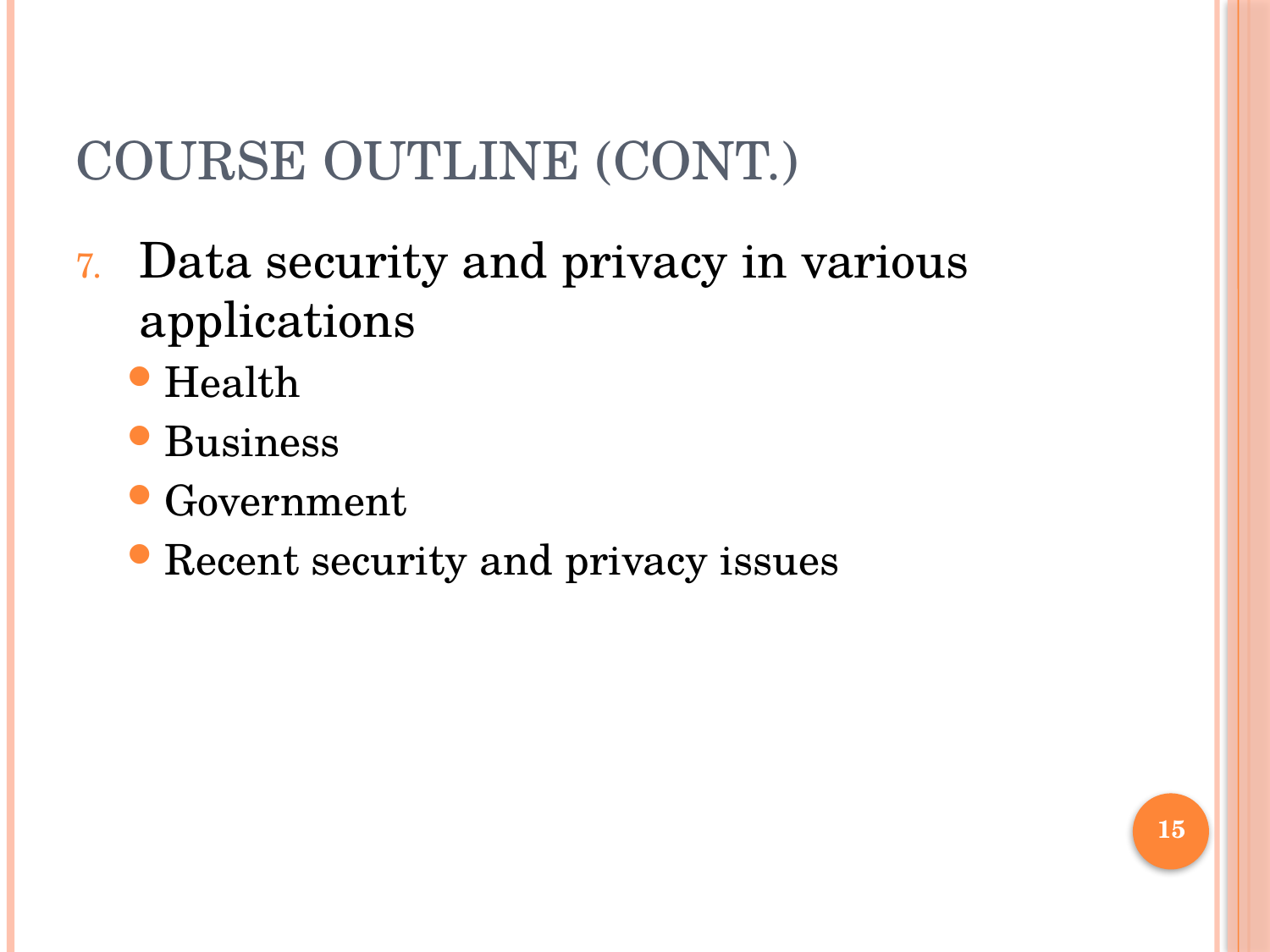

# Course Outline (cont.)
Data security and privacy in various applications
Health
Business
Government
Recent security and privacy issues

15